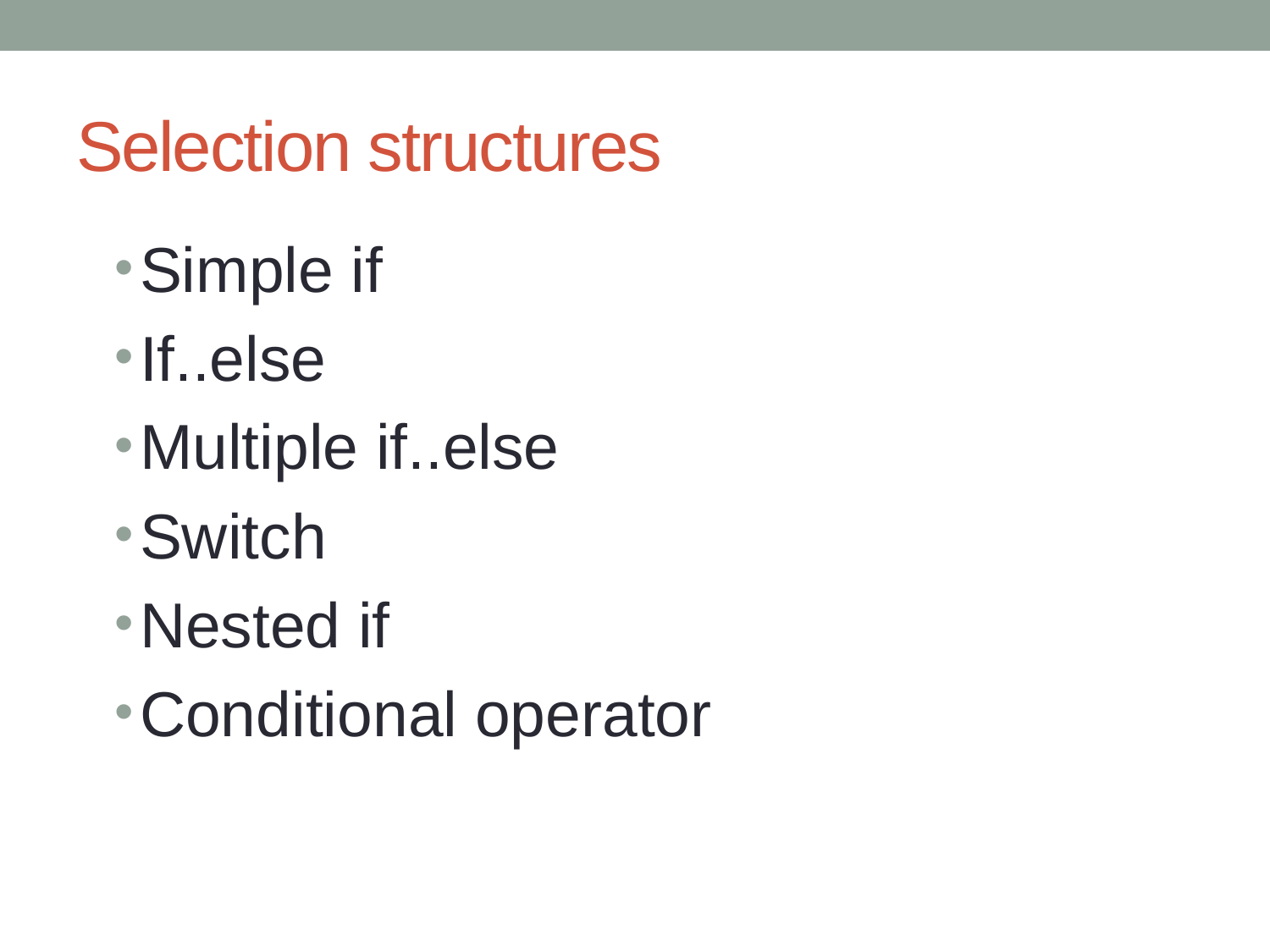

# Selection structures
Simple if
If..else
Multiple if..else
Switch
Nested if
Conditional operator